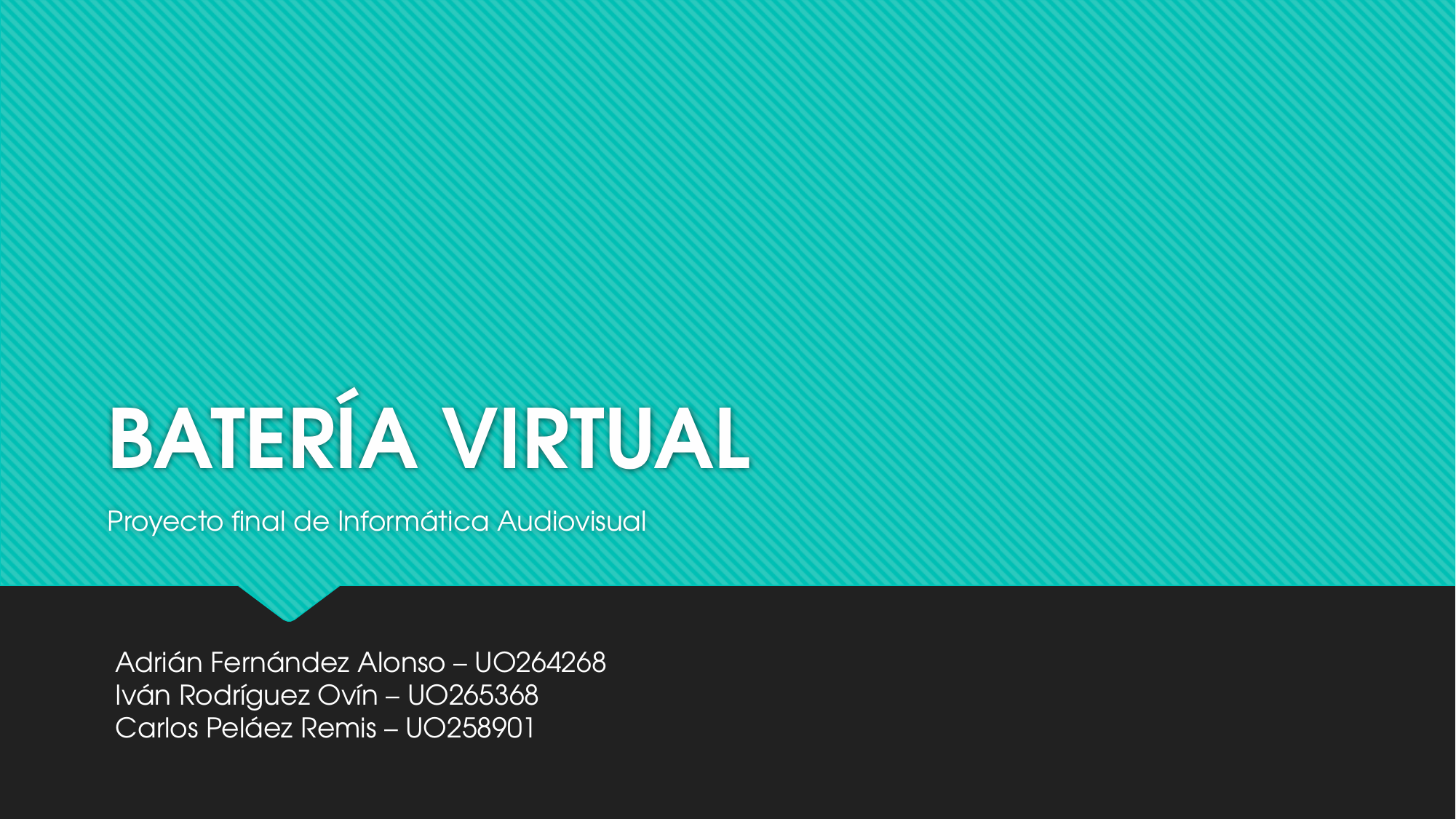

# BATERÍA VIRTUAL
Proyecto final de Informática Audiovisual
Adrián Fernández Alonso – UO264268
Iván Rodríguez Ovín – UO265368
Carlos Peláez Remis – UO258901